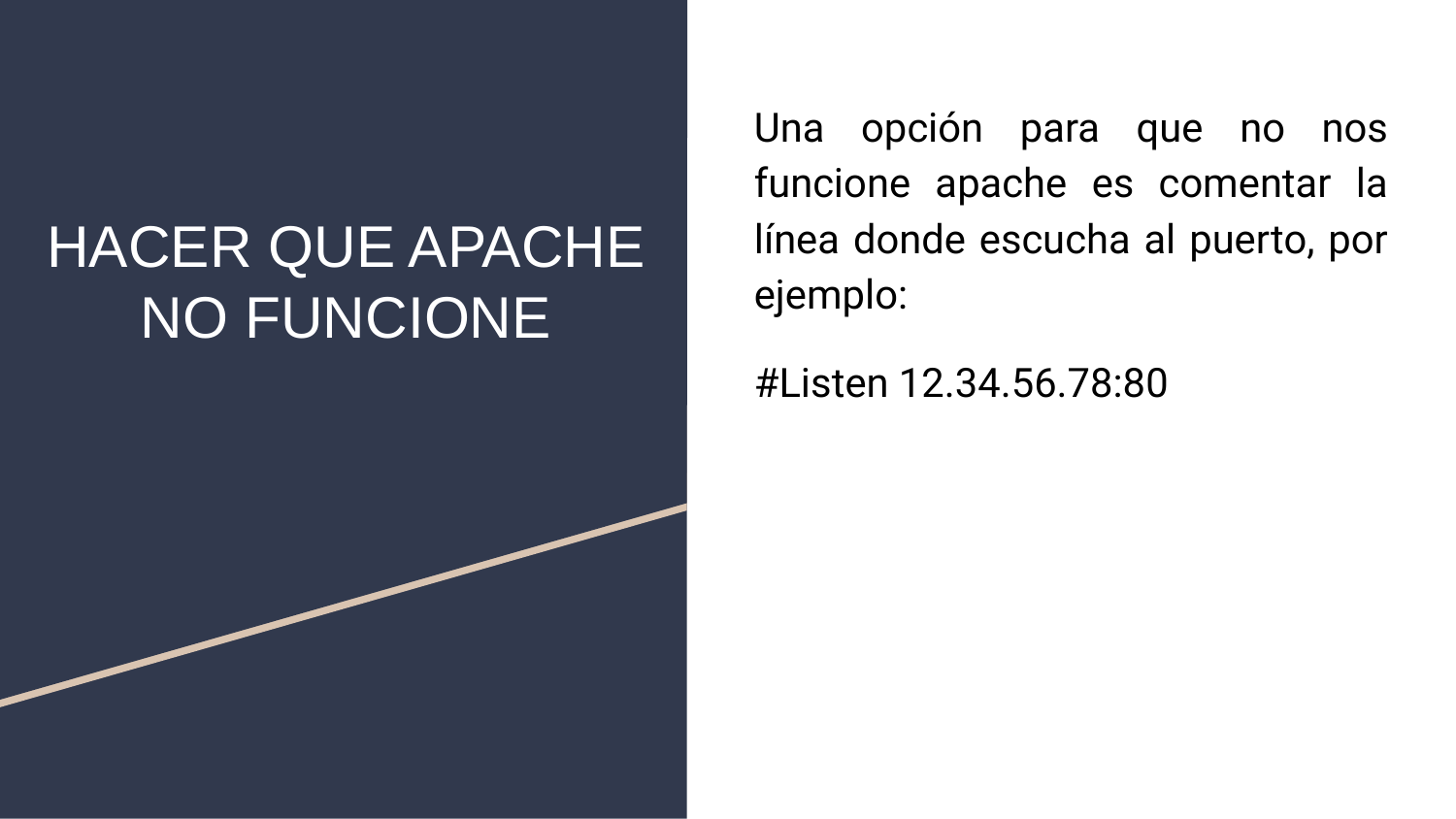

# HACER QUE APACHE NO FUNCIONE
Una opción para que no nos funcione apache es comentar la línea donde escucha al puerto, por ejemplo:
#Listen 12.34.56.78:80